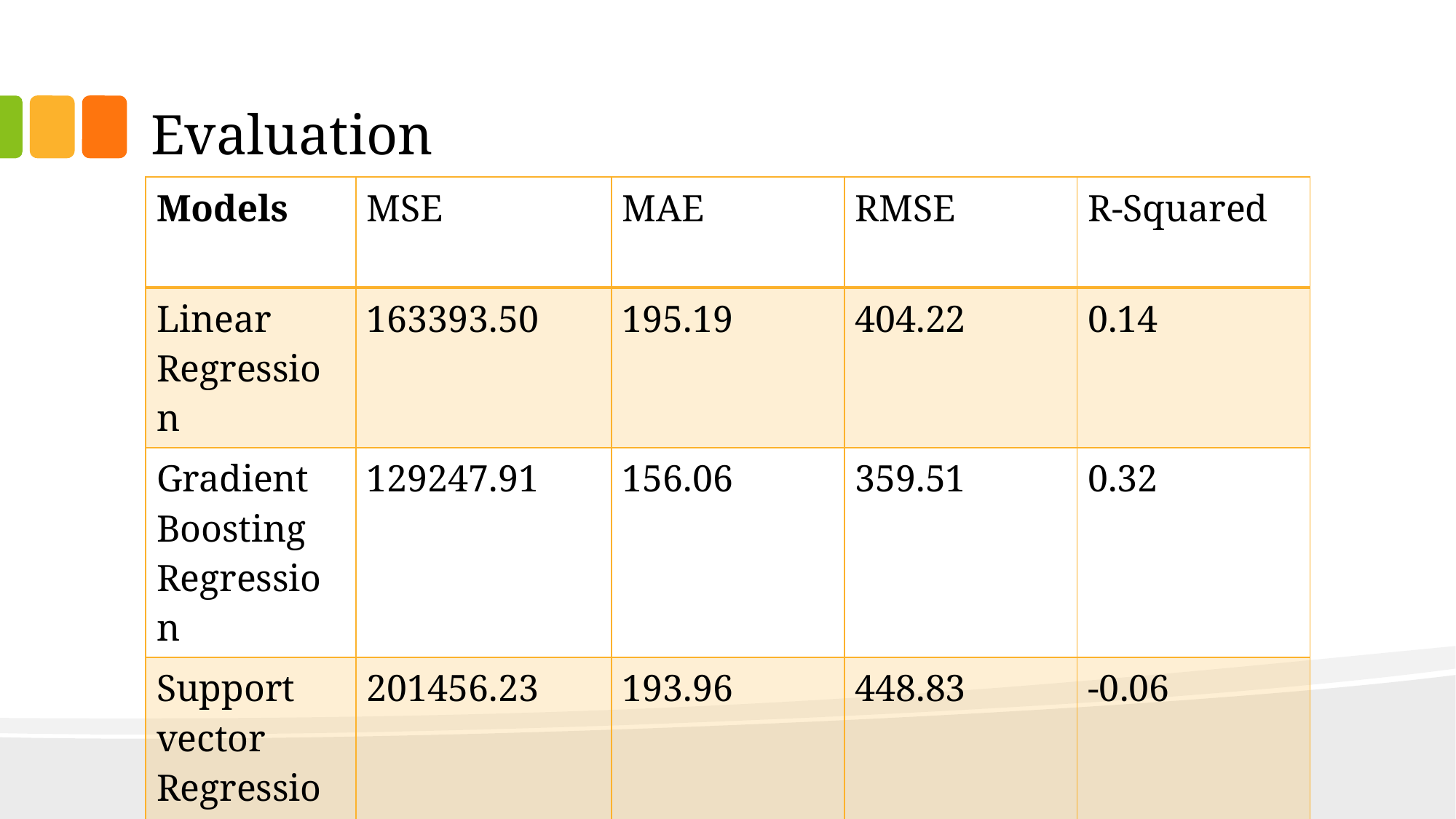

# Evaluation
| Models | MSE | MAE | RMSE | R-Squared |
| --- | --- | --- | --- | --- |
| Linear Regression | 163393.50 | 195.19 | 404.22 | 0.14 |
| Gradient Boosting Regression | 129247.91 | 156.06 | 359.51 | 0.32 |
| Support vector Regression | 201456.23 | 193.96 | 448.83 | -0.06 |
| Random Forest Regression | 15658.44 | 50.15 | 125.13 | 0.92 |